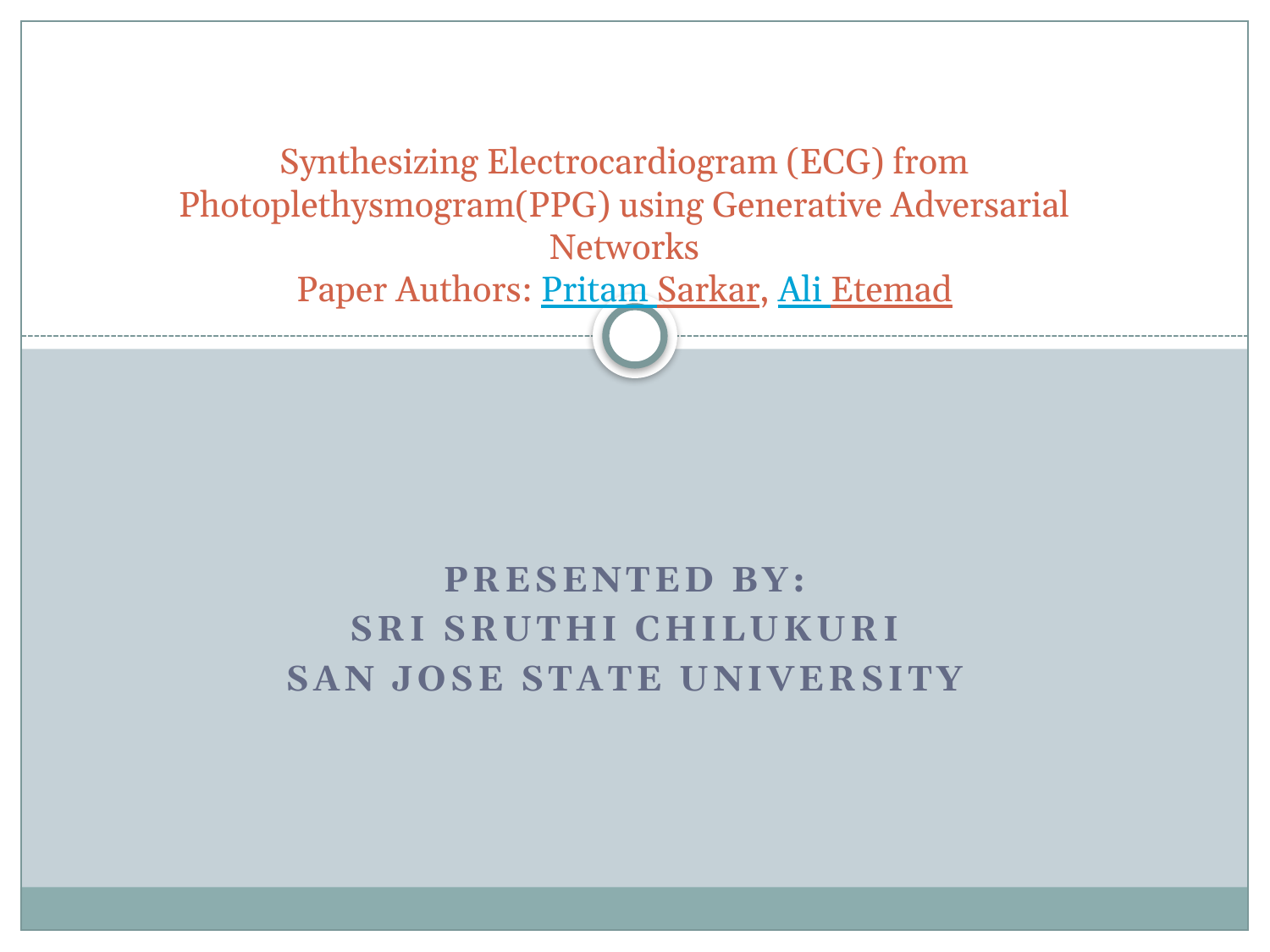

# Synthesizing Electrocardiogram (ECG) from Photoplethysmogram(PPG) using Generative Adversarial Networks Paper Authors: Pritam Sarkar, Ali Etemad
Presented by:
Sri Sruthi Chilukuri
San Jose State University